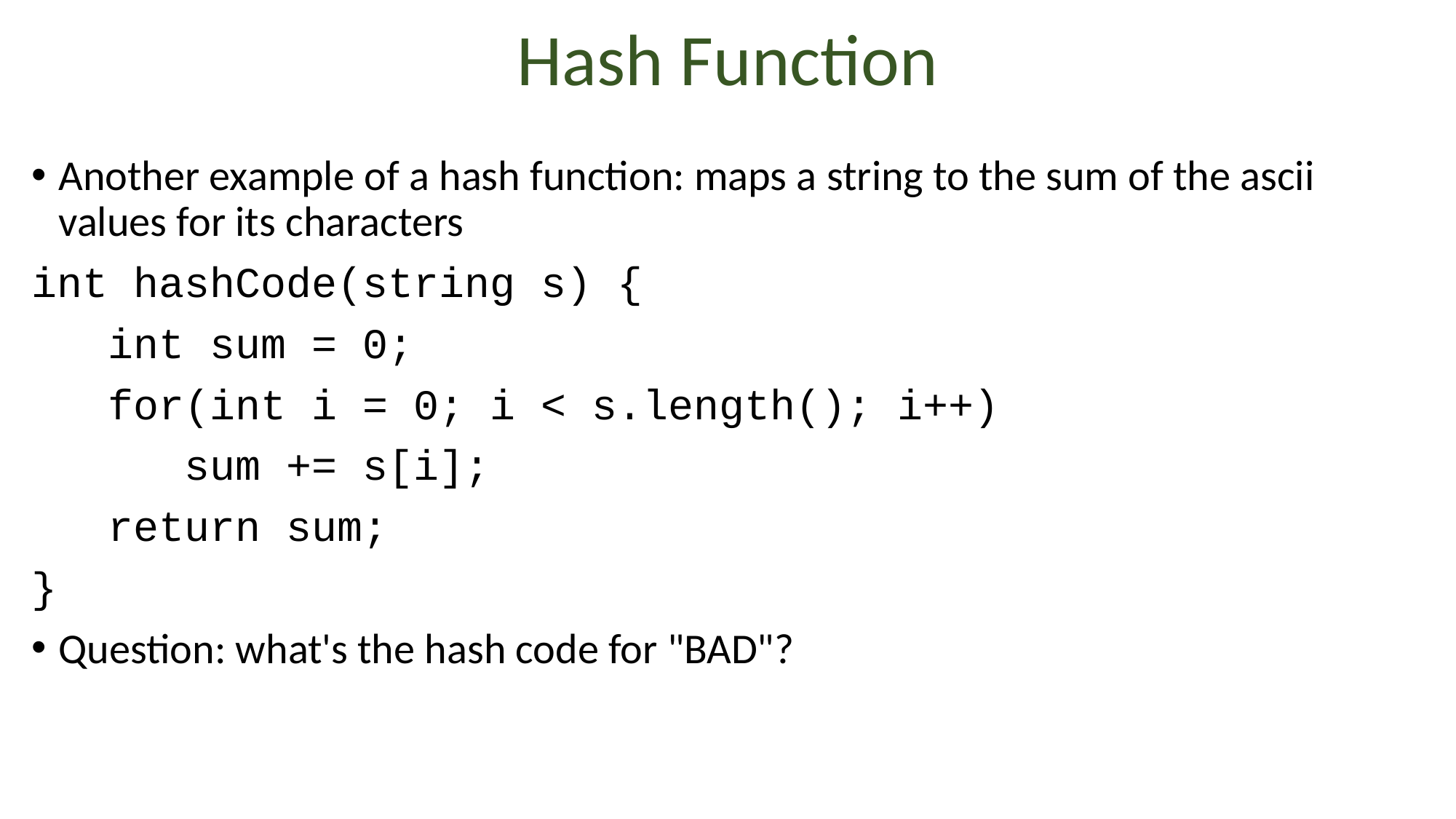

# Hash Function
Another example of a hash function: maps a string to the sum of the ascii values for its characters
int hashCode(string s) {
   int sum = 0;
   for(int i = 0; i < s.length(); i++)
      sum += s[i];
   return sum;
}
Question: what's the hash code for "BAD"?